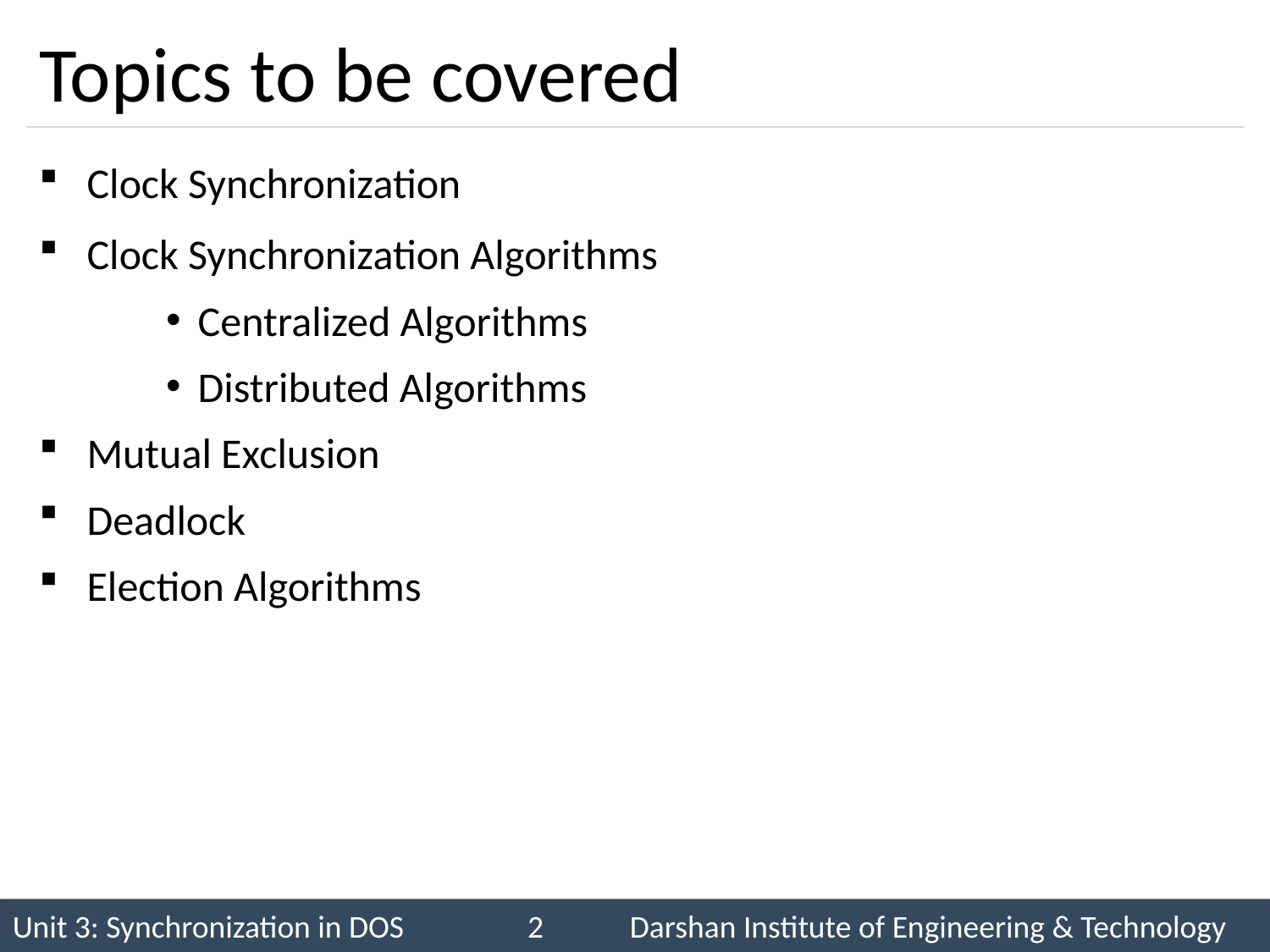

# Topics to be covered
Clock Synchronization
Clock Synchronization Algorithms
Centralized Algorithms
Distributed Algorithms
Mutual Exclusion
Deadlock
Election Algorithms